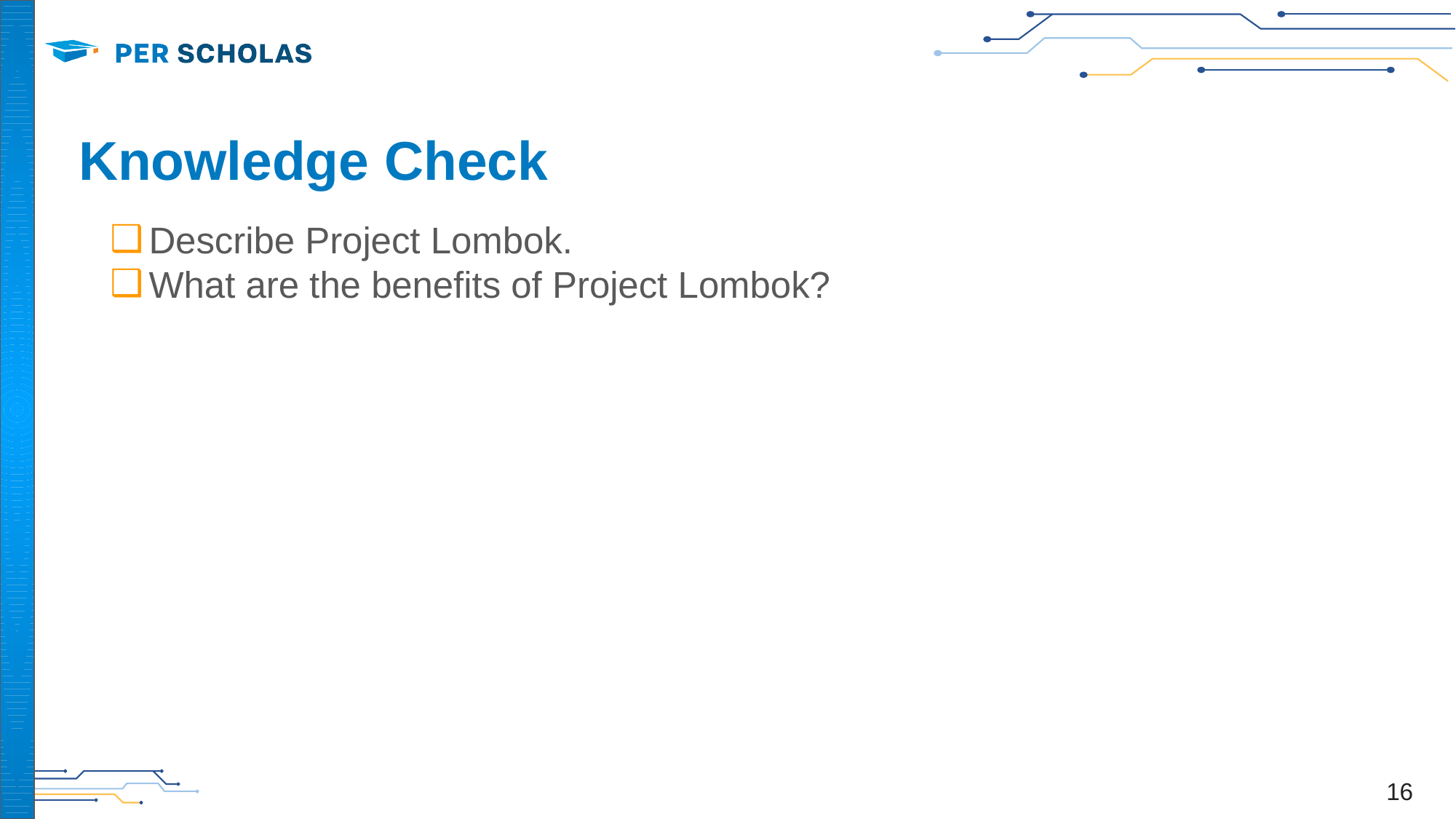

# Knowledge Check
Describe Project Lombok.
What are the benefits of Project Lombok?
16